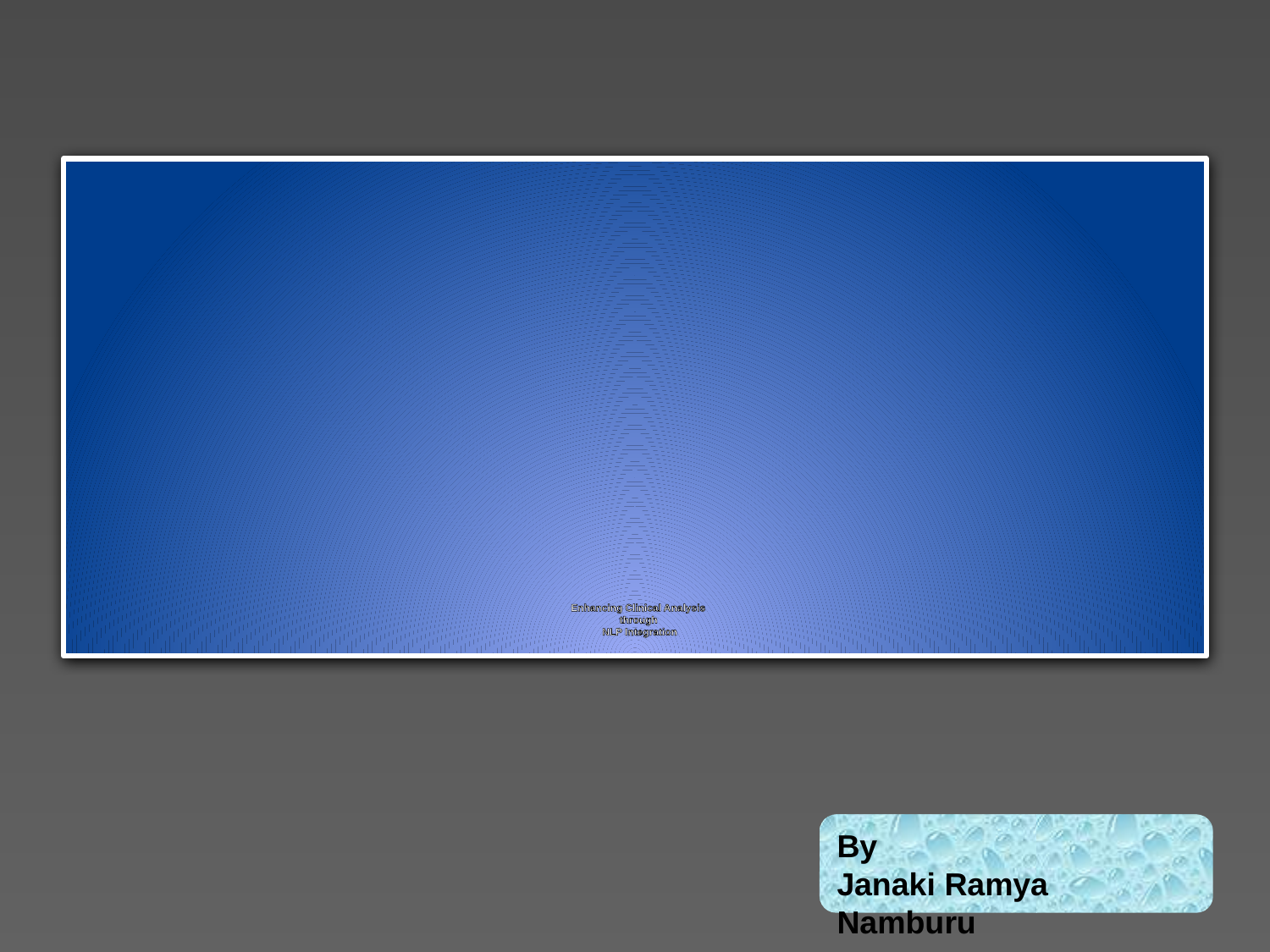

# Enhancing Clinical Analysis through NLP Integration
By
Janaki Ramya Namburu